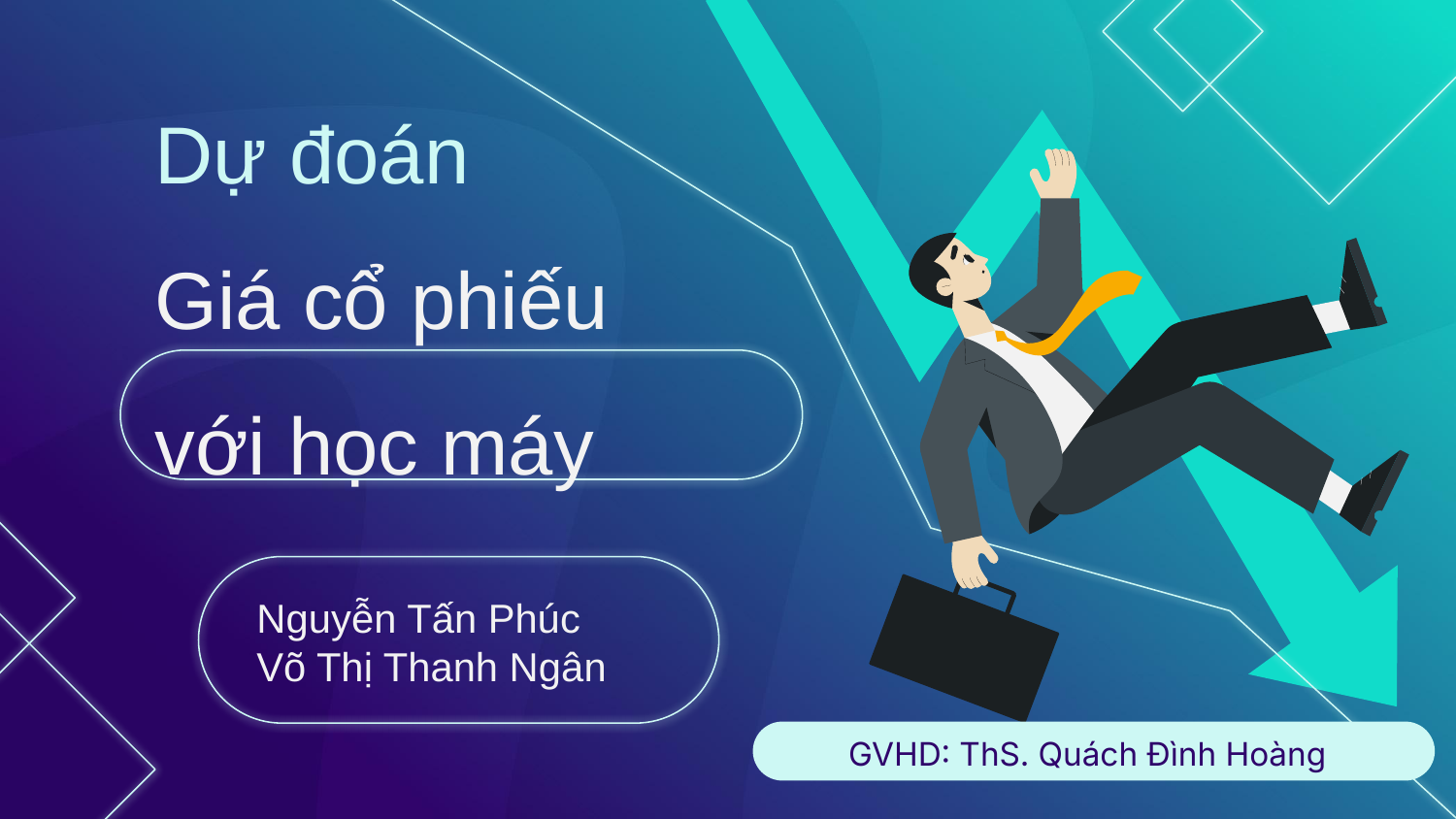

# Dự đoán Giá cổ phiếu với học máy

Nguyễn Tấn Phúc
Võ Thị Thanh Ngân

GVHD: ThS. Quách Đình Hoàng